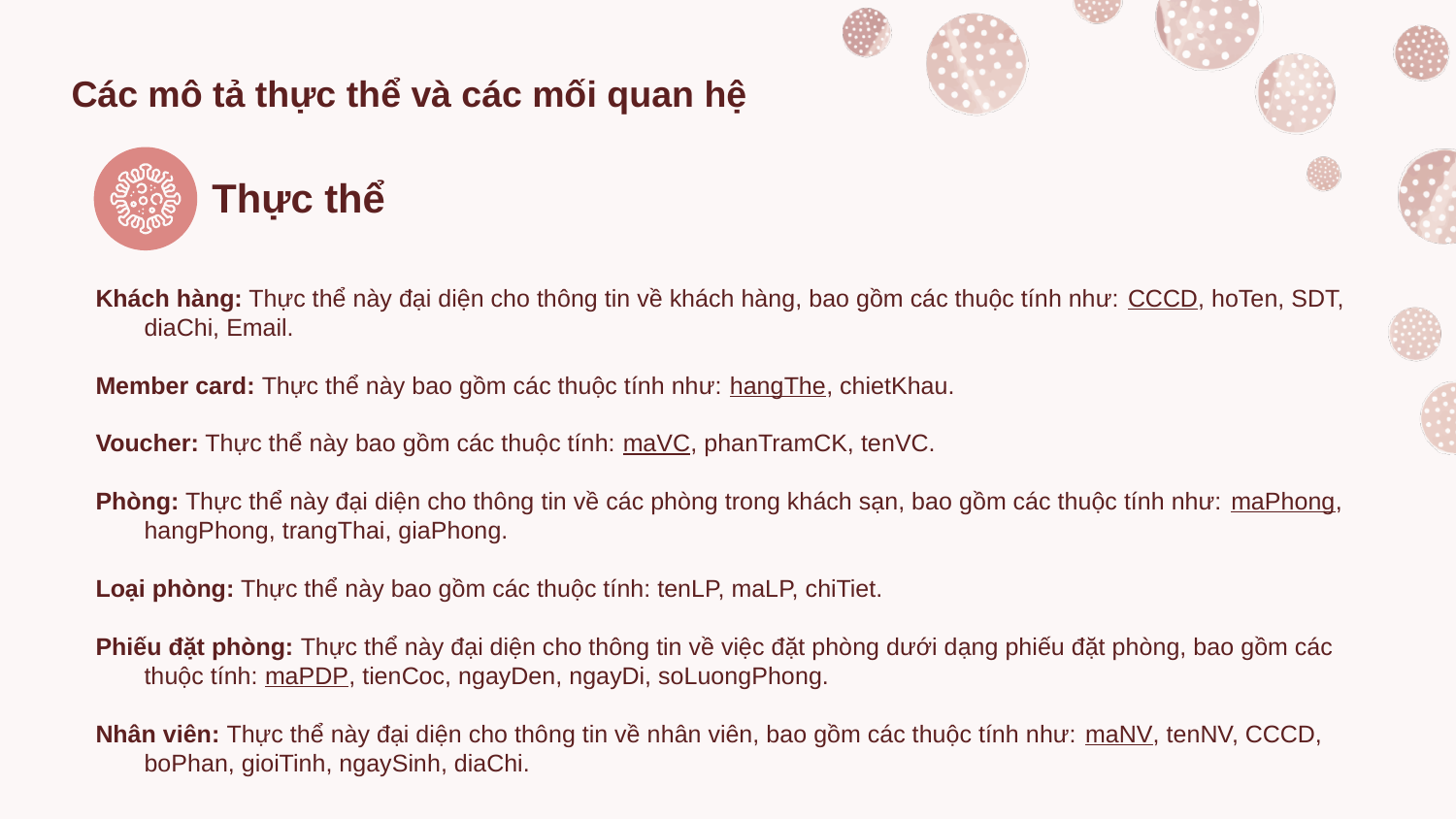

# Các mô tả thực thể và các mối quan hệ

Thực thể
Khách hàng: Thực thể này đại diện cho thông tin về khách hàng, bao gồm các thuộc tính như: CCCD, hoTen, SDT, diaChi, Email.

Member card: Thực thể này bao gồm các thuộc tính như: hangThe, chietKhau.

Voucher: Thực thể này bao gồm các thuộc tính: maVC, phanTramCK, tenVC.

Phòng: Thực thể này đại diện cho thông tin về các phòng trong khách sạn, bao gồm các thuộc tính như: maPhong, hangPhong, trangThai, giaPhong.

Loại phòng: Thực thể này bao gồm các thuộc tính: tenLP, maLP, chiTiet.

Phiếu đặt phòng: Thực thể này đại diện cho thông tin về việc đặt phòng dưới dạng phiếu đặt phòng, bao gồm các thuộc tính: maPDP, tienCoc, ngayDen, ngayDi, soLuongPhong.

Nhân viên: Thực thể này đại diện cho thông tin về nhân viên, bao gồm các thuộc tính như: maNV, tenNV, CCCD, boPhan, gioiTinh, ngaySinh, diaChi.